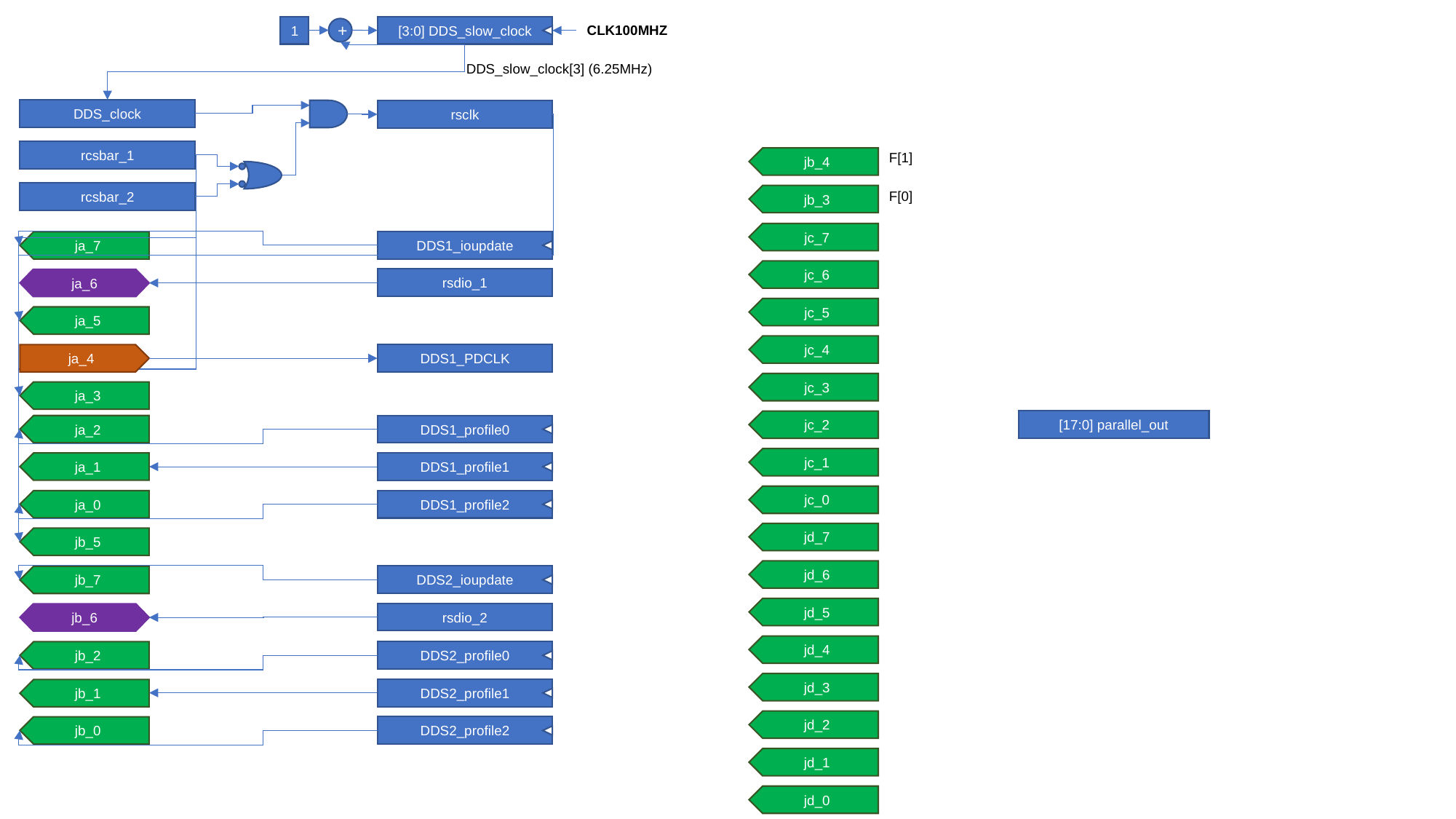

1
[3:0] DDS_slow_clock

CLK100MHZ
+
DDS_slow_clock[3] (6.25MHz)
DDS_clock

rsclk
rcsbar_1
F[1]
jb_4

F[0]
rcsbar_2
jb_3
jc_7
DDS1_ioupdate

ja_7
jc_6
rsdio_1
ja_6
jc_5
ja_5
jc_4
DDS1_PDCLK
ja_4
jc_3
ja_3
[17:0] parallel_out
jc_2
DDS1_profile0

ja_2
jc_1
ja_1
DDS1_profile1

jc_0
DDS1_profile2

ja_0
jd_7
jb_5
jd_6
DDS2_ioupdate

jb_7
jd_5
rsdio_2
jb_6
jd_4
DDS2_profile0

jb_2
jd_3
DDS2_profile1

jb_1
jd_2
DDS2_profile2

jb_0
jd_1
jd_0